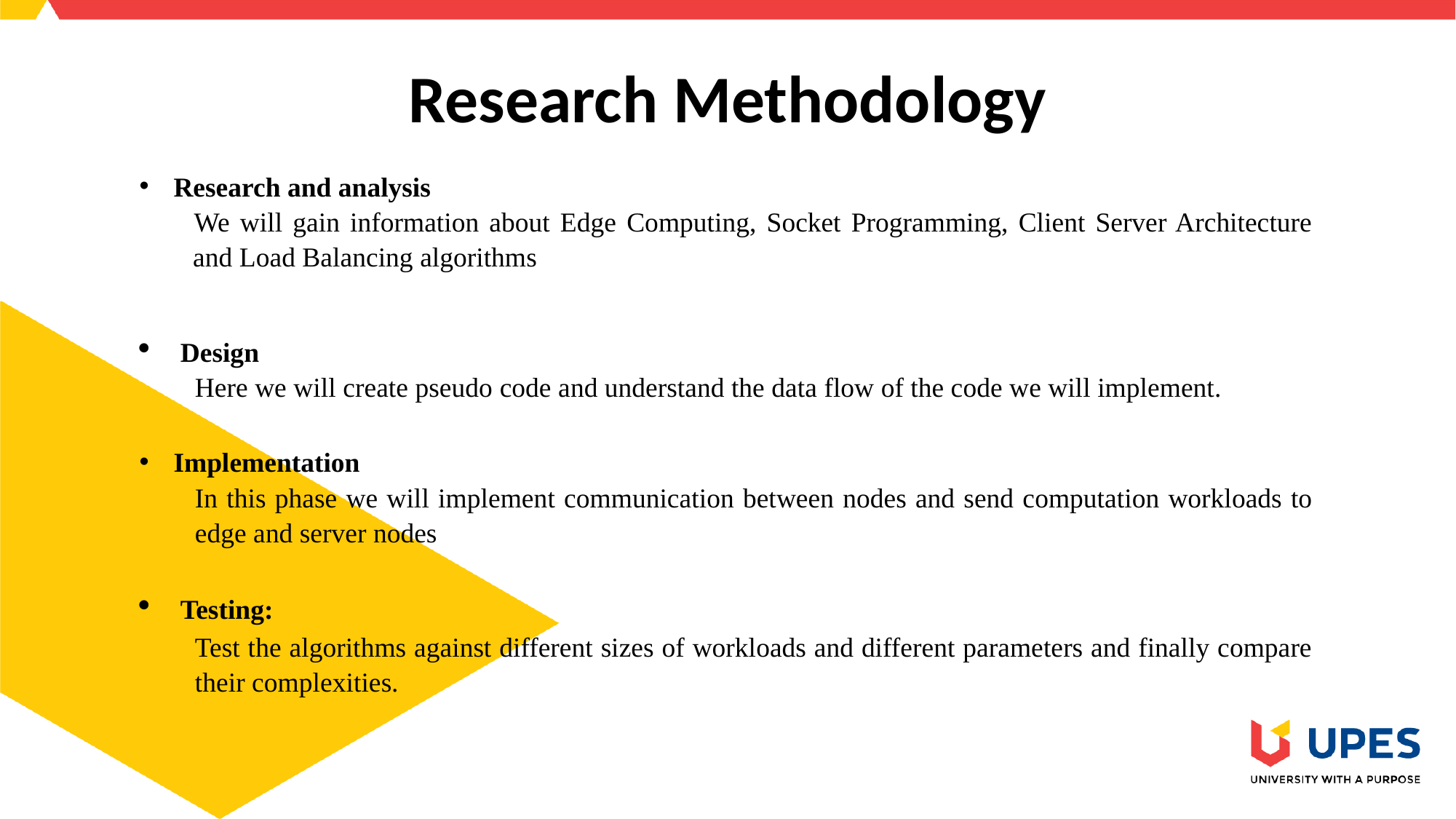

# Research Methodology
Research and analysis
We will gain information about Edge Computing, Socket Programming, Client Server Architecture and Load Balancing algorithms

Design
Here we will create pseudo code and understand the data flow of the code we will implement.

Implementation
In this phase we will implement communication between nodes and send computation workloads to edge and server nodes

Testing:
Test the algorithms against different sizes of workloads and different parameters and finally compare their complexities.